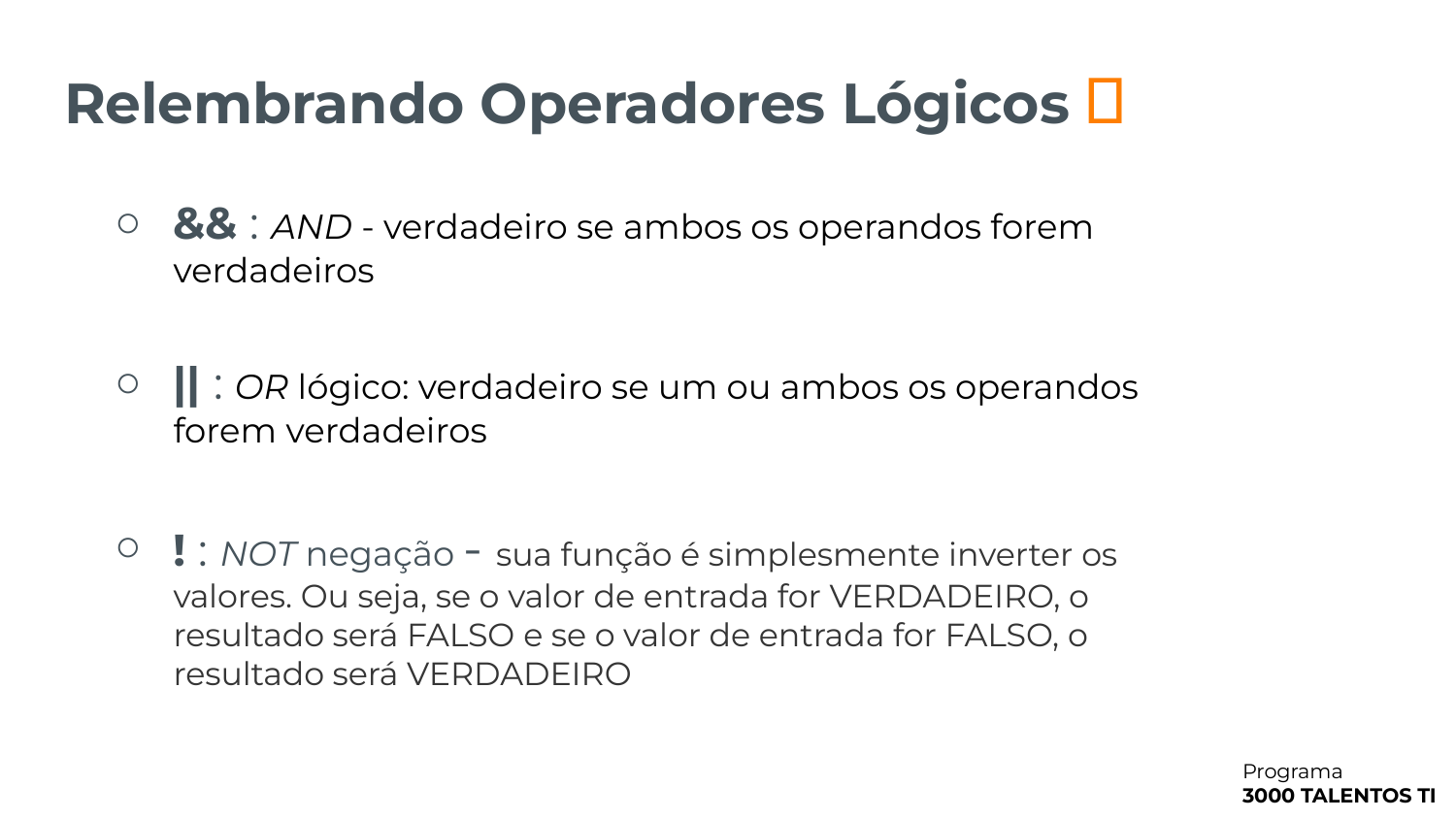

# Relembrando Operadores Lógicos 🧮

&& : AND - verdadeiro se ambos os operandos forem verdadeiros
|| : OR lógico: verdadeiro se um ou ambos os operandos forem verdadeiros
! : NOT negação - sua função é simplesmente inverter os valores. Ou seja, se o valor de entrada for VERDADEIRO, o resultado será FALSO e se o valor de entrada for FALSO, o resultado será VERDADEIRO